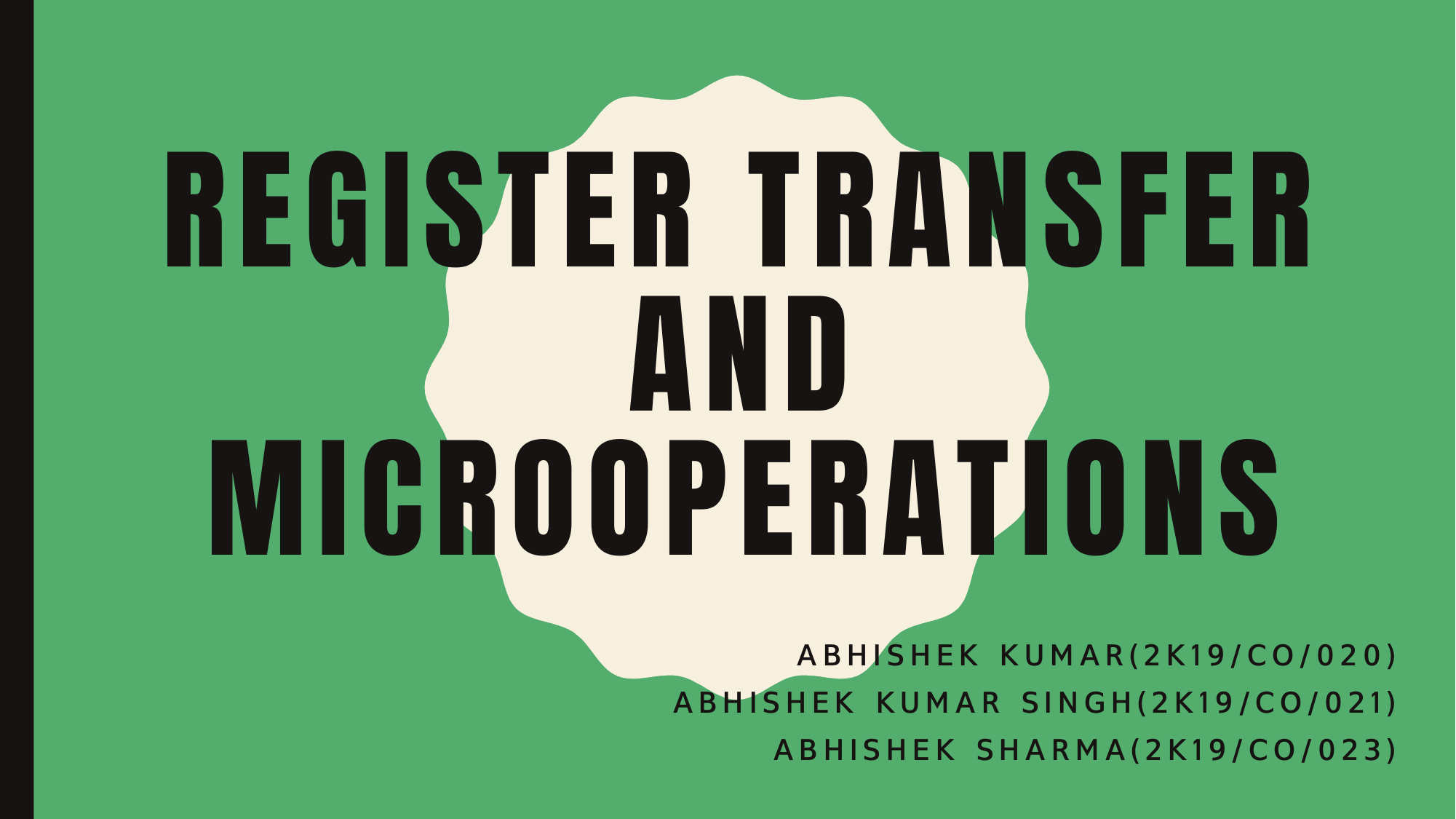

# REGISTER TRANSFER AND MICROOPERATIONS
ABHISHEK KUMAR(2K19/CO/020)
ABHISHEK KUMAR Singh(2K19/CO/021)
ABHISHEK Sharma(2K19/CO/023)